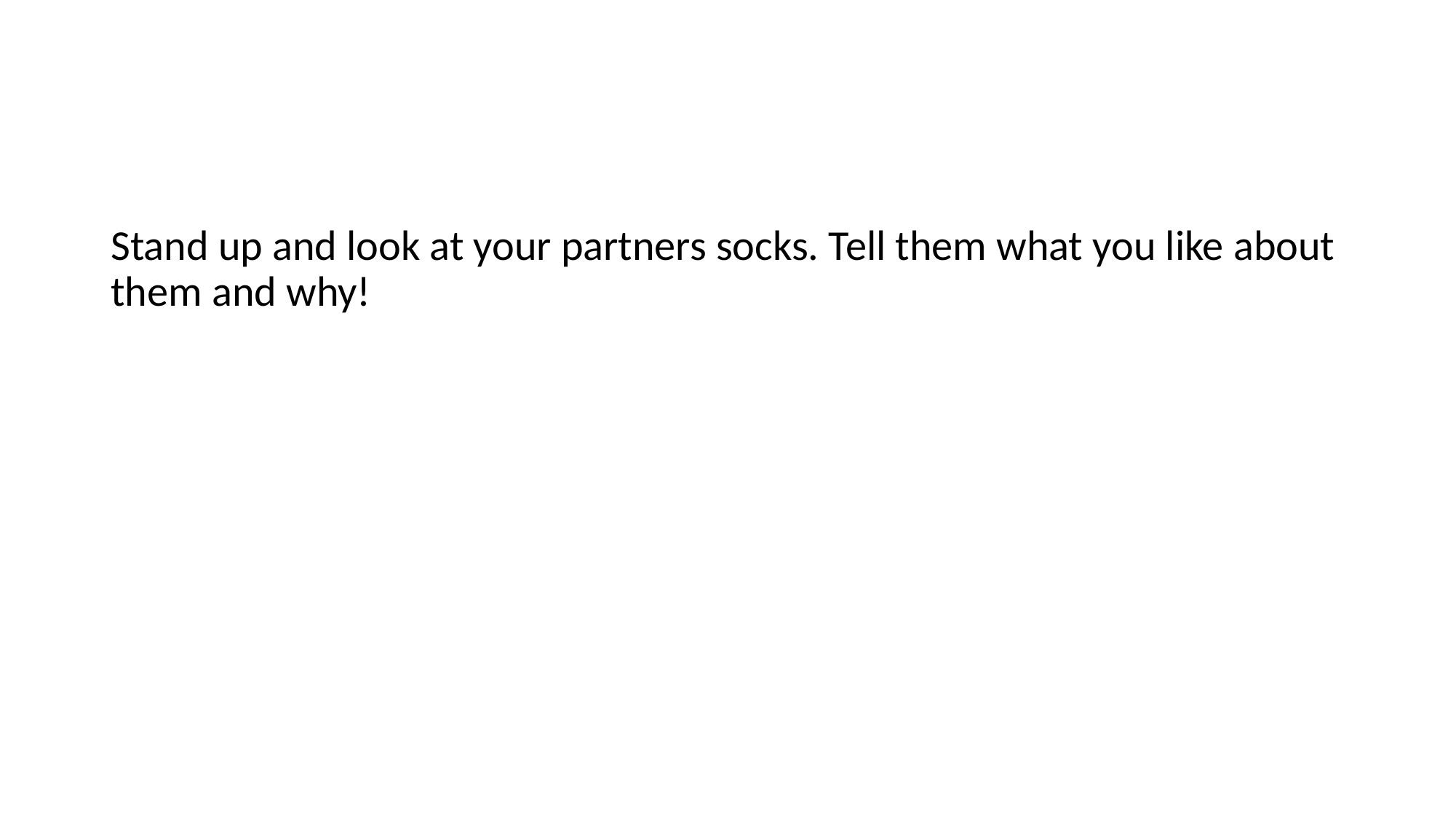

#
Stand up and look at your partners socks. Tell them what you like about them and why!